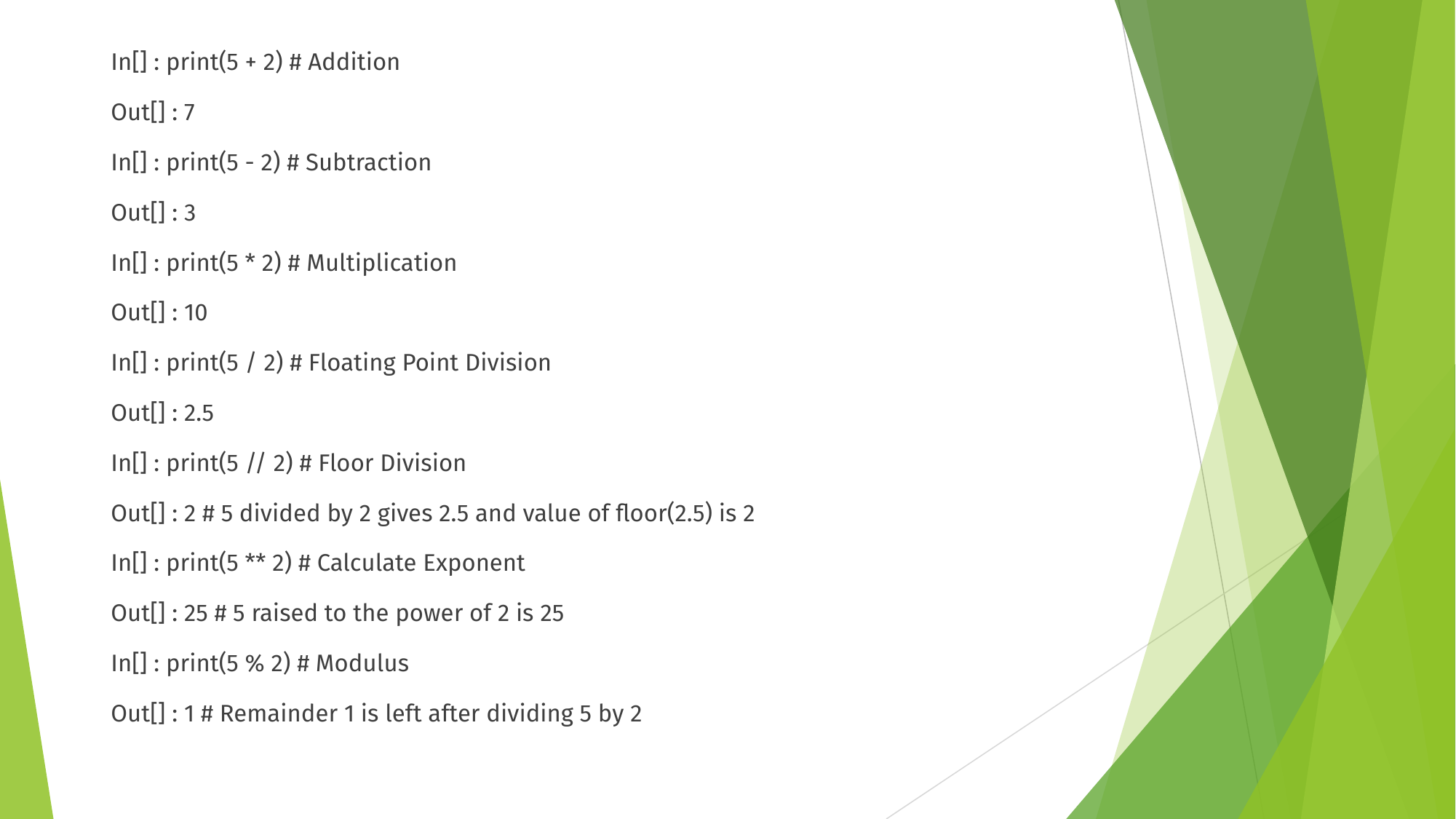

In[] : print(5 + 2) # Addition
Out[] : 7
In[] : print(5 - 2) # Subtraction
Out[] : 3
In[] : print(5 * 2) # Multiplication
Out[] : 10
In[] : print(5 / 2) # Floating Point Division
Out[] : 2.5
In[] : print(5 // 2) # Floor Division
Out[] : 2 # 5 divided by 2 gives 2.5 and value of floor(2.5) is 2
In[] : print(5 ** 2) # Calculate Exponent
Out[] : 25 # 5 raised to the power of 2 is 25
In[] : print(5 % 2) # Modulus
Out[] : 1 # Remainder 1 is left after dividing 5 by 2